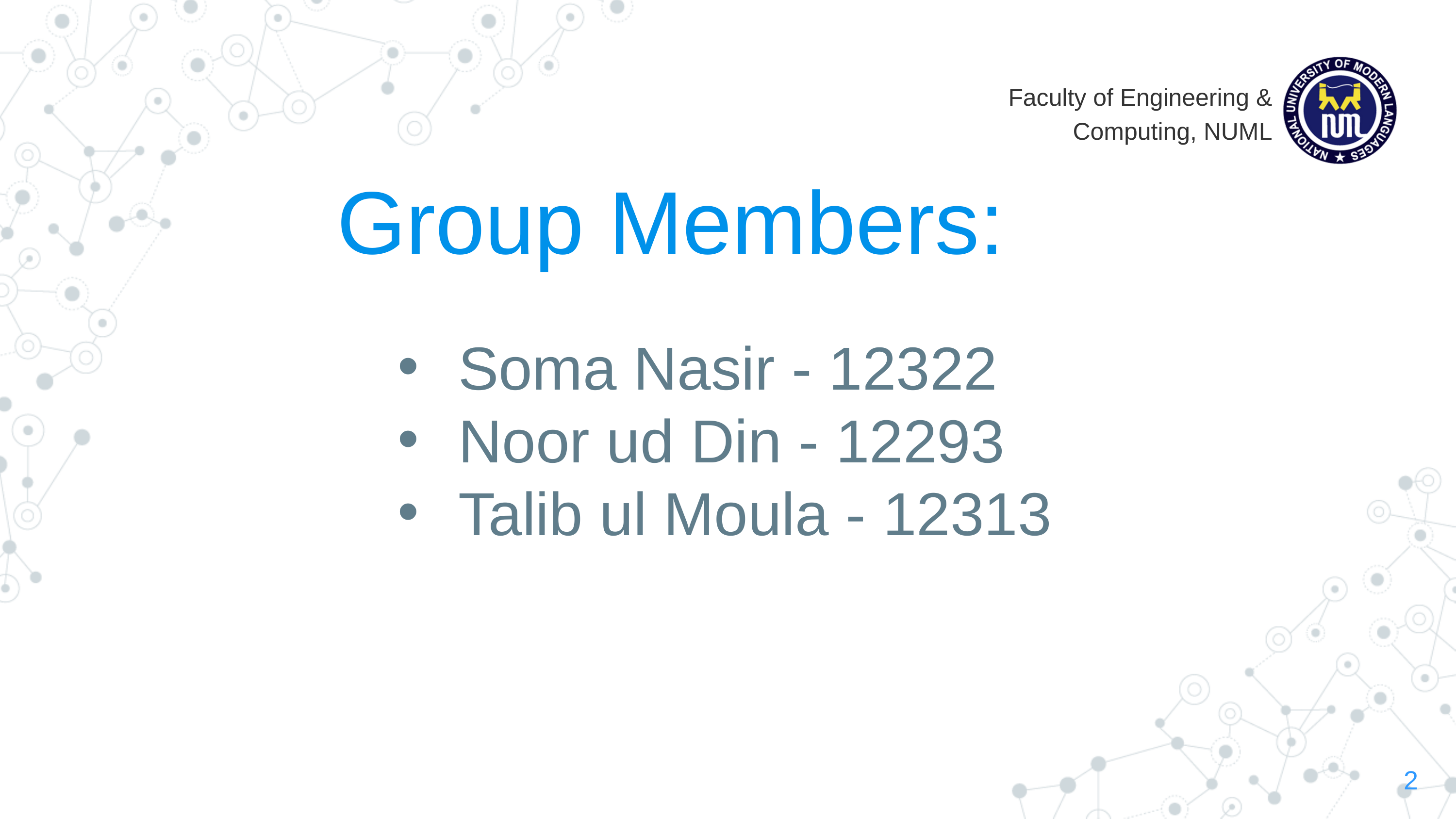

Faculty of Engineering & Computing, NUML
Group Members:
Soma Nasir - 12322
Noor ud Din - 12293
Talib ul Moula - 12313
2